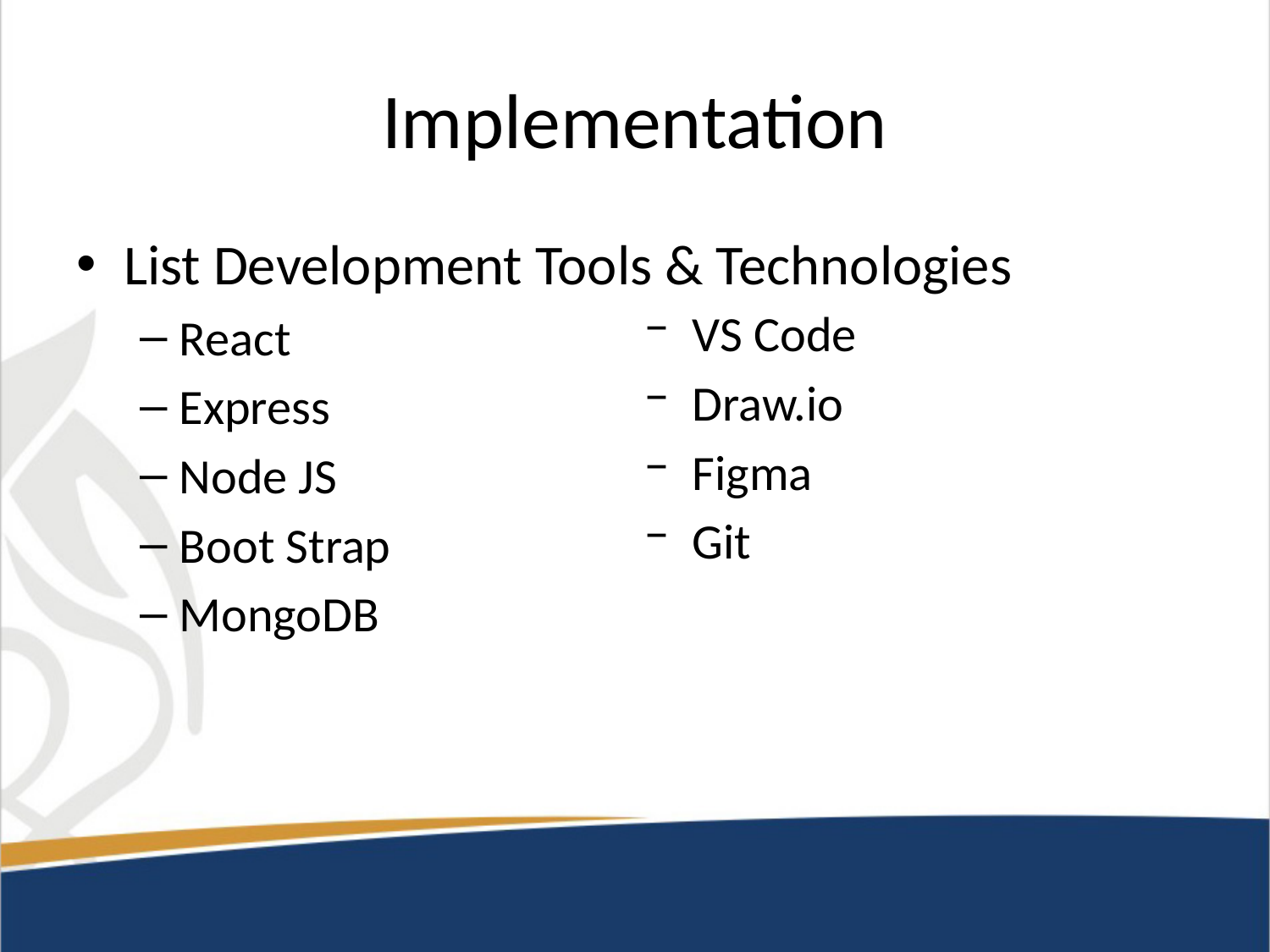

# Implementation
List Development Tools & Technologies
React
Express
Node JS
Boot Strap
MongoDB
VS Code
Draw.io
Figma
Git